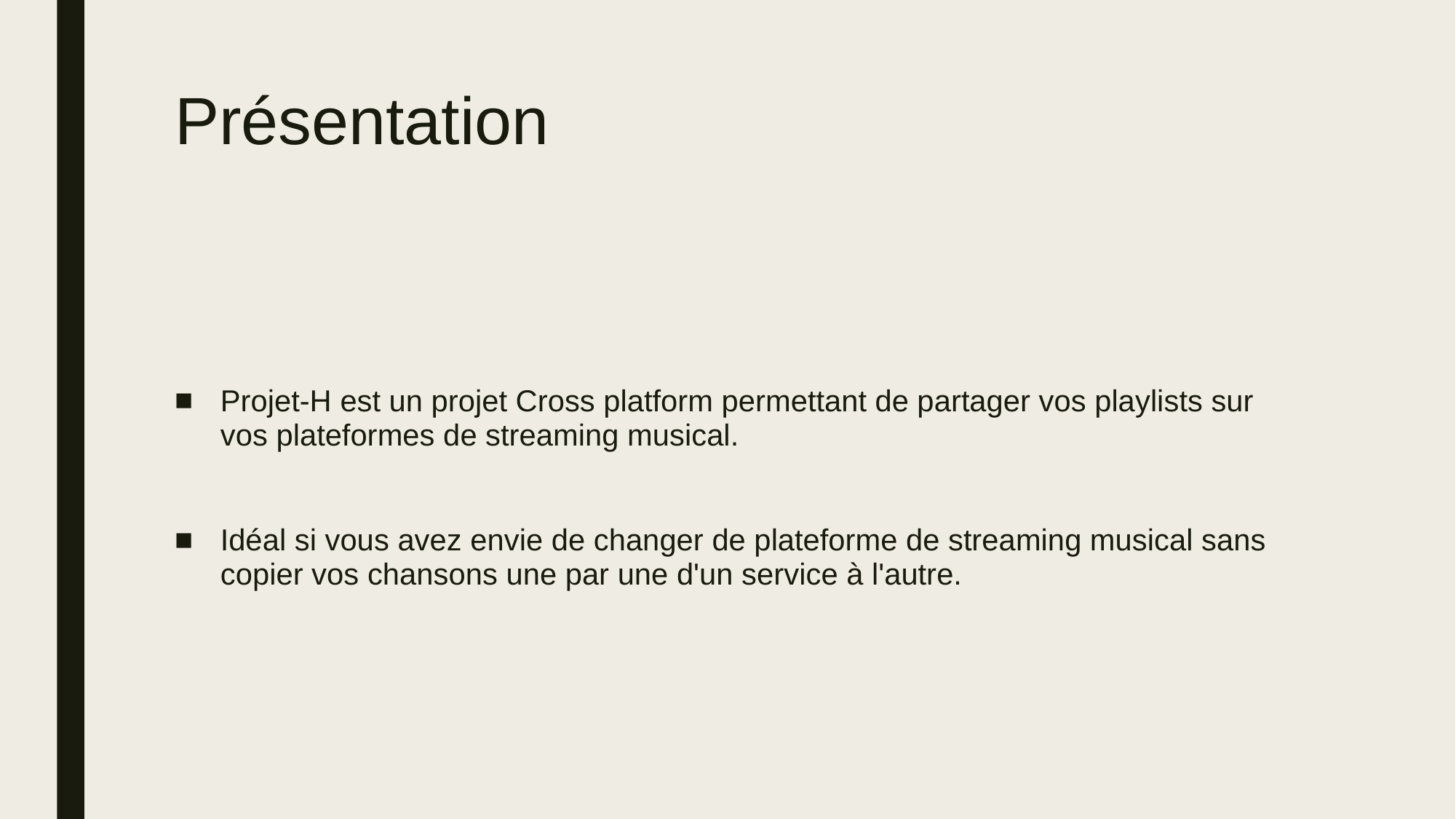

# Présentation

Projet-H est un projet Cross platform permettant de partager vos playlists sur vos plateformes de streaming musical.

Idéal si vous avez envie de changer de plateforme de streaming musical sans copier vos chansons une par une d'un service à l'autre.